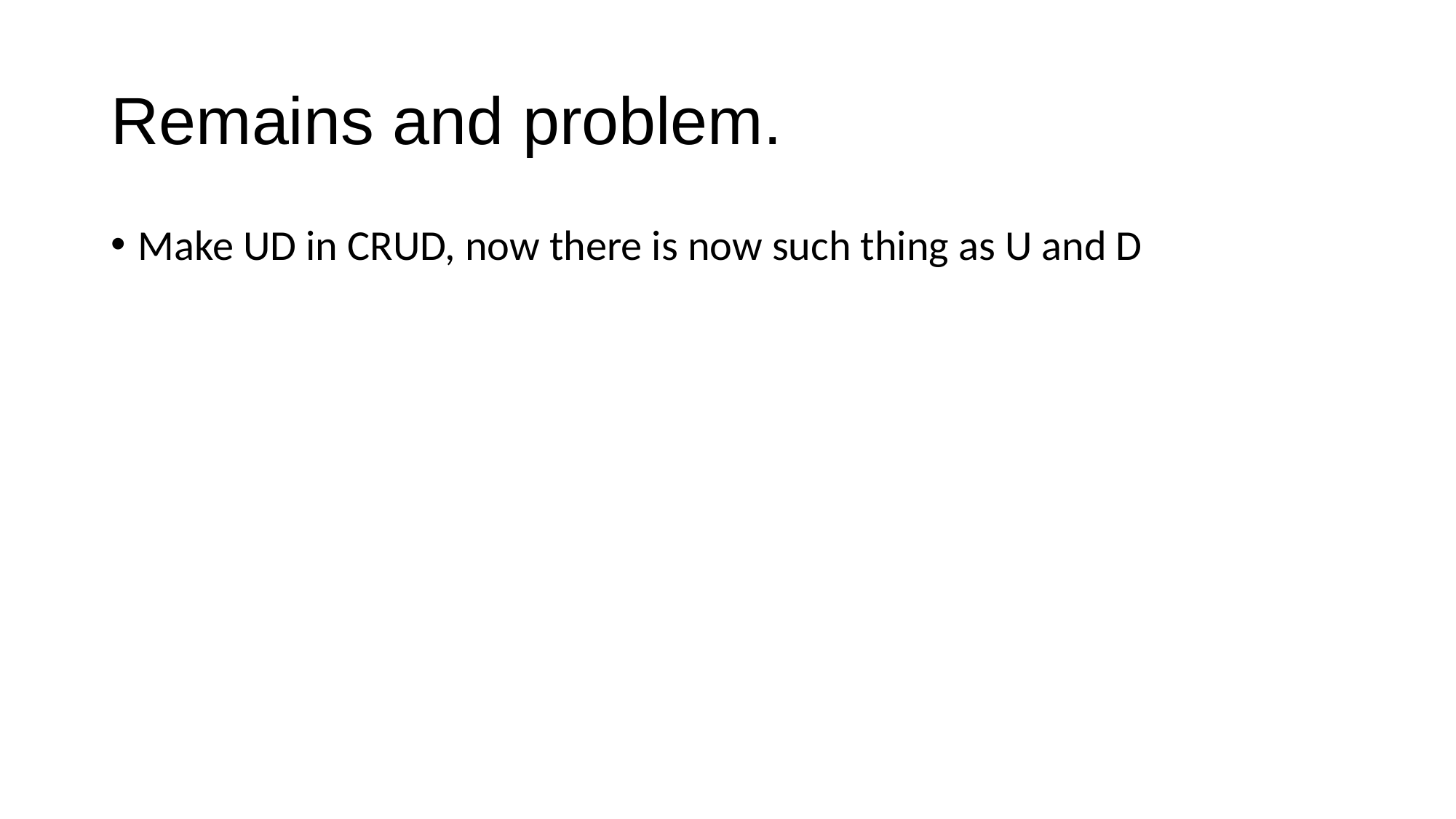

# Remains and problem.
Make UD in CRUD, now there is now such thing as U and D